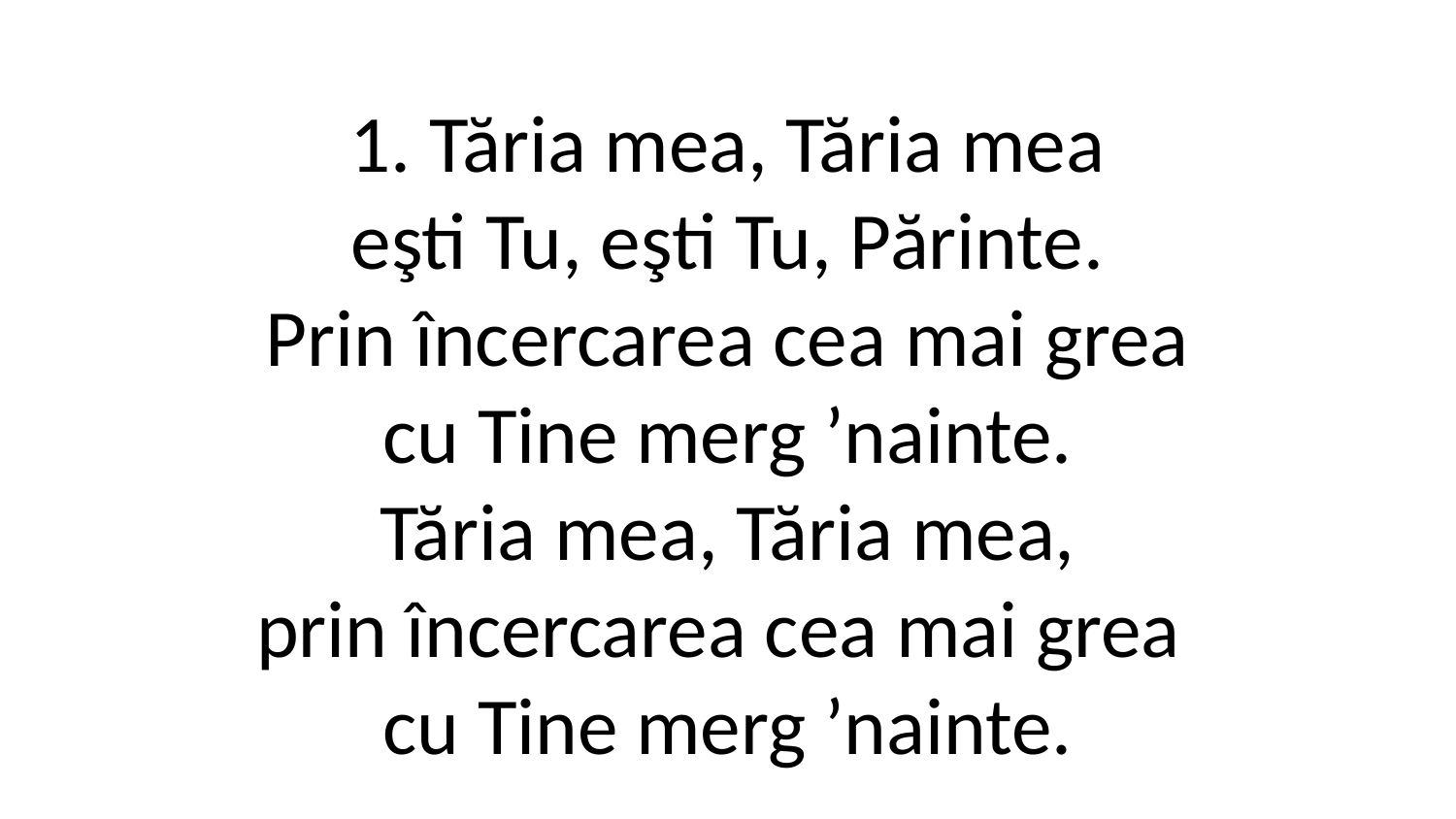

1. Tăria mea, Tăria mea
eşti Tu, eşti Tu, Părinte.
Prin încercarea cea mai grea
cu Tine merg ʼnainte.
Tăria mea, Tăria mea,
prin încercarea cea mai grea
cu Tine merg ʼnainte.